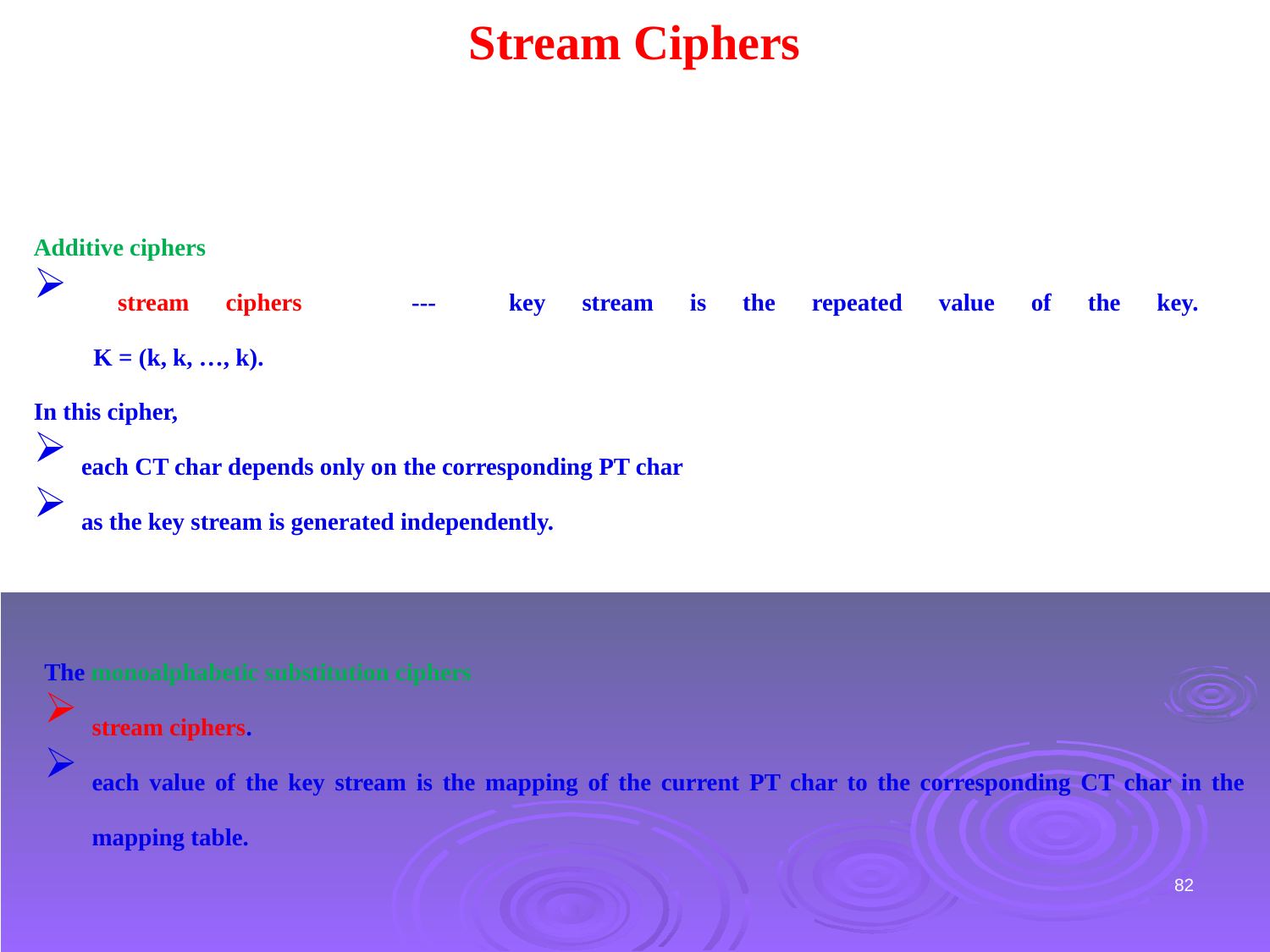

Stream Ciphers

Additive ciphers
 stream ciphers   ---  key stream is the repeated value of the key.
  K = (k, k, …, k).
In this cipher,
each CT char depends only on the corresponding PT char
as the key stream is generated independently.
The monoalphabetic substitution ciphers
stream ciphers.
each value of the key stream is the mapping of the current PT char to the corresponding CT char in the mapping table.
82